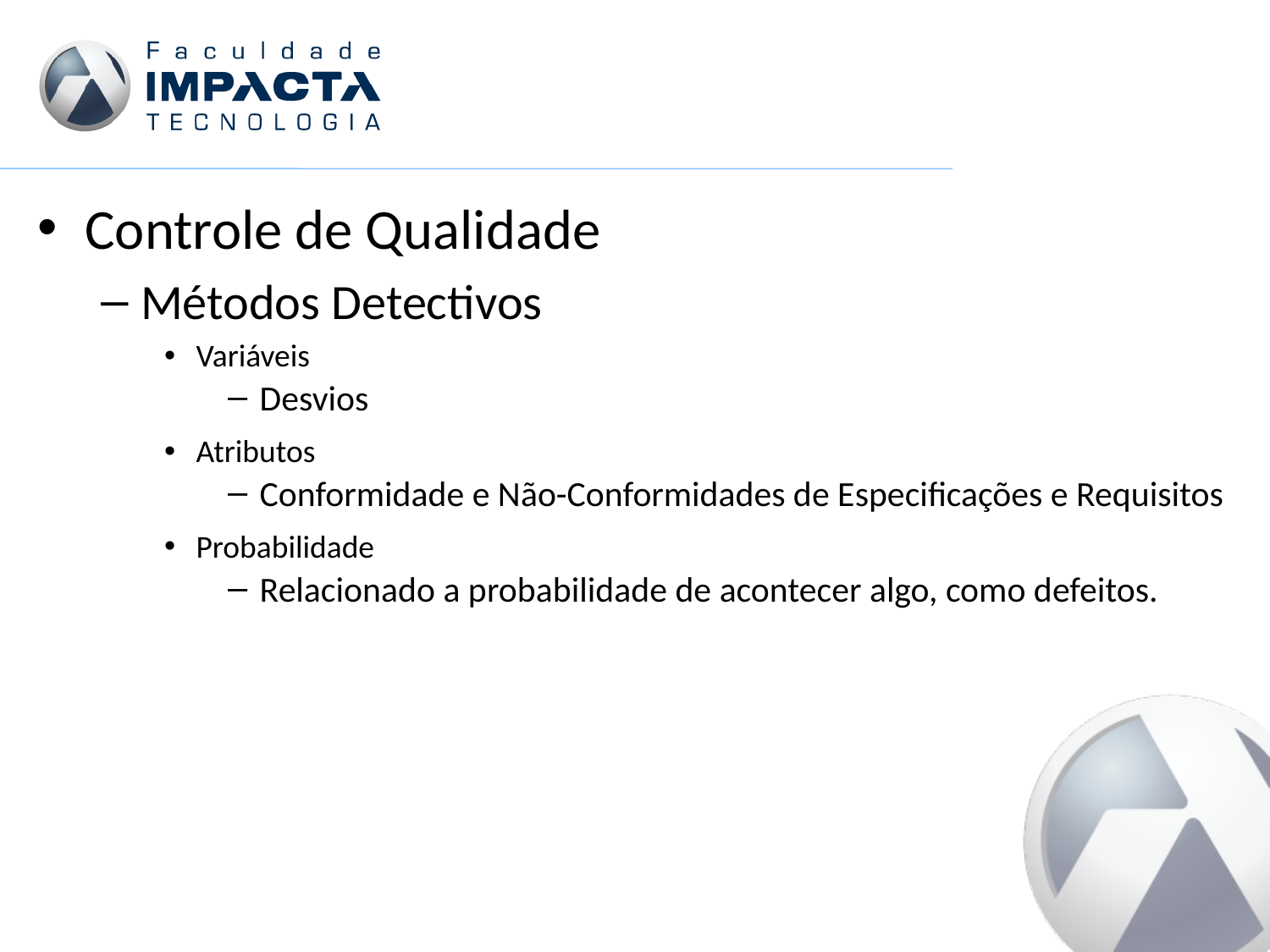

Controle de Qualidade
Métodos Detectivos
Variáveis
Desvios
Atributos
Conformidade e Não-Conformidades de Especificações e Requisitos
Probabilidade
Relacionado a probabilidade de acontecer algo, como defeitos.